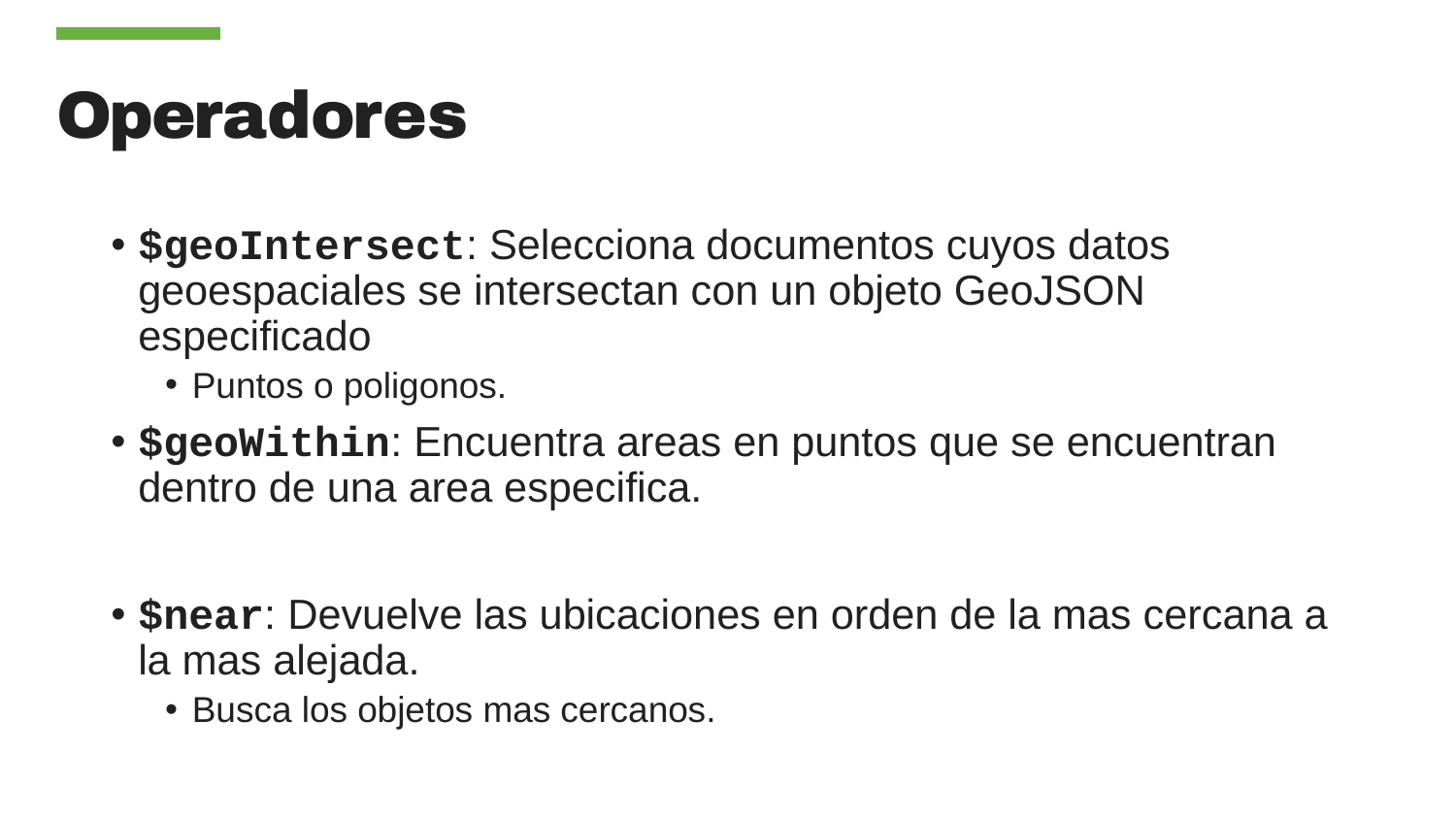

# Operadores
$geoIntersect: Selecciona documentos cuyos datos geoespaciales se intersectan con un objeto GeoJSON especificado
Puntos o poligonos.
$geoWithin: Encuentra areas en puntos que se encuentran dentro de una area especifica.

$near: Devuelve las ubicaciones en orden de la mas cercana a la mas alejada.
Busca los objetos mas cercanos.